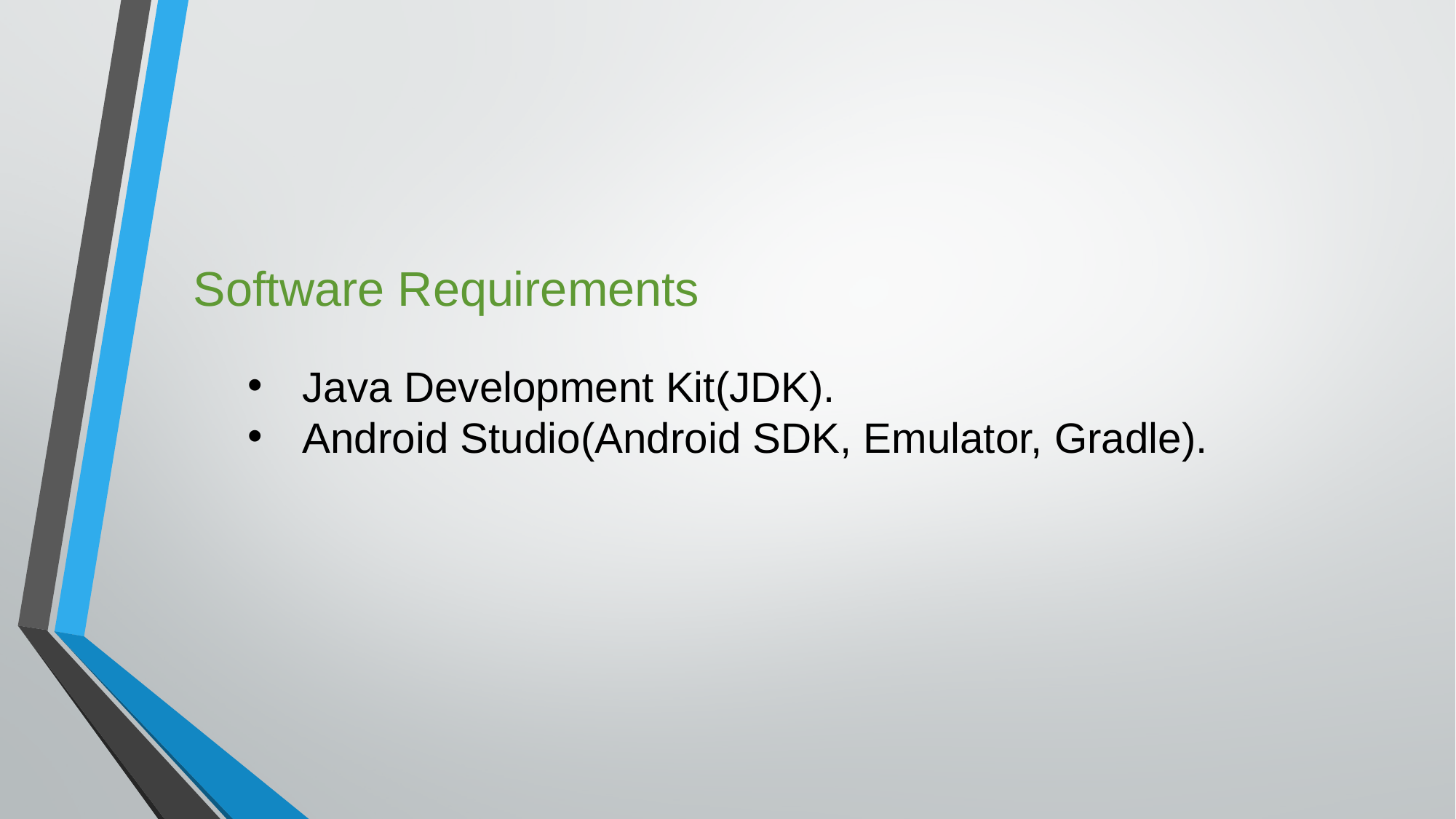

Software Requirements

Java Development Kit(JDK).
Android Studio(Android SDK, Emulator, Gradle).